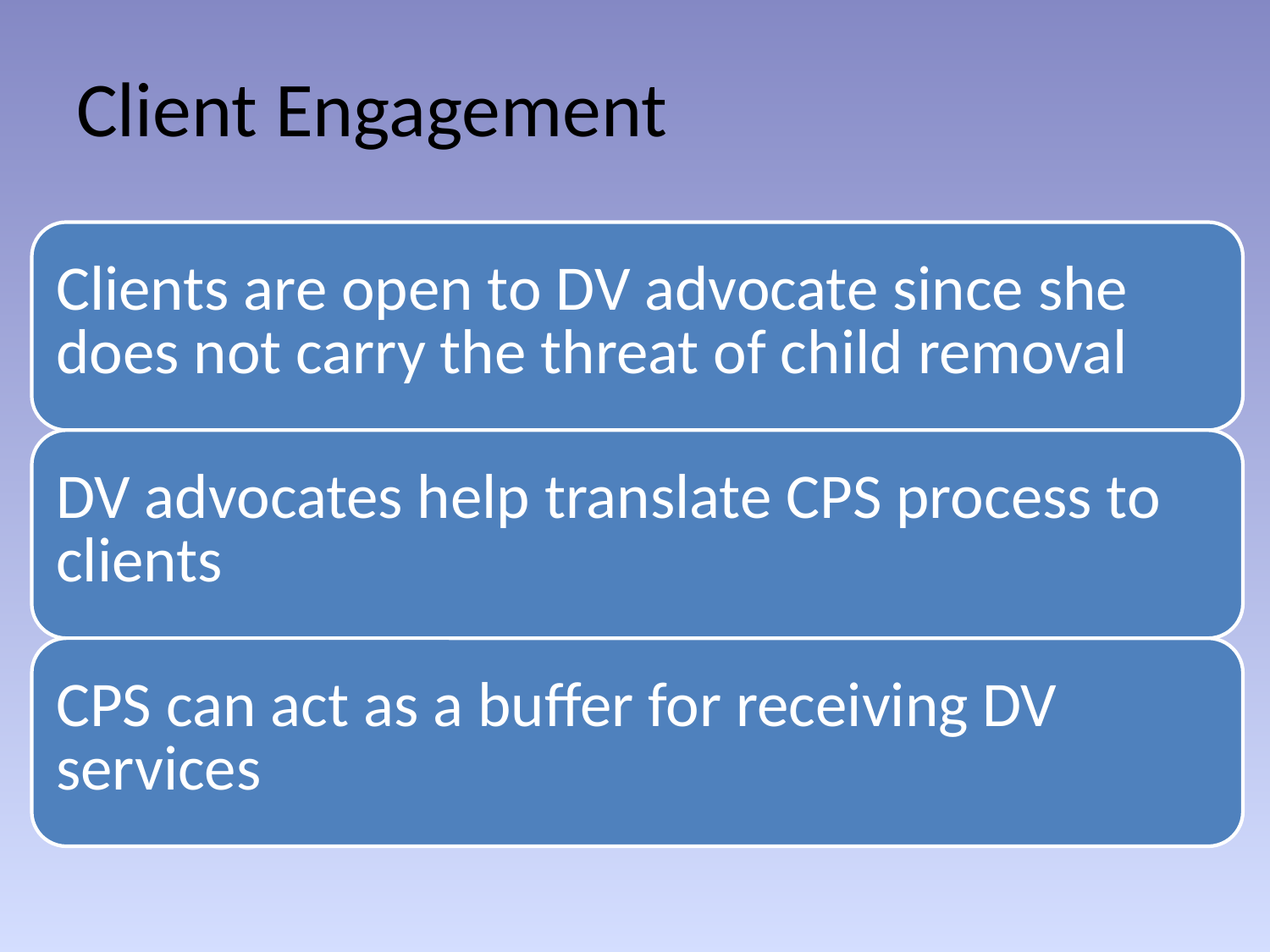

# Client Engagement
Clients are open to DV advocate since she does not carry the threat of child removal
DV advocates help translate CPS process to clients
CPS can act as a buffer for receiving DV services